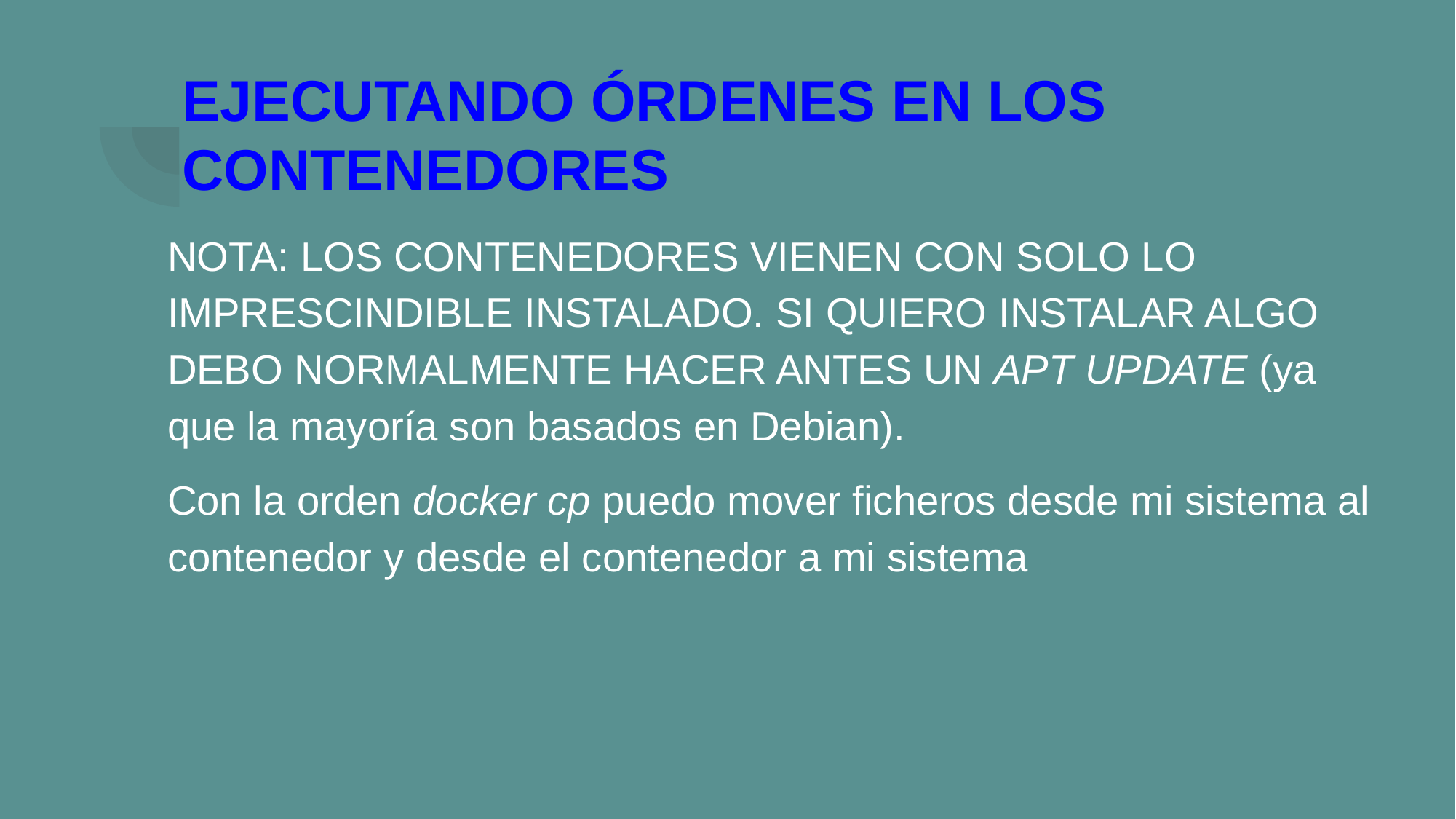

# EJECUTANDO ÓRDENES EN LOS CONTENEDORES
NOTA: LOS CONTENEDORES VIENEN CON SOLO LO IMPRESCINDIBLE INSTALADO. SI QUIERO INSTALAR ALGO DEBO NORMALMENTE HACER ANTES UN APT UPDATE (ya que la mayoría son basados en Debian).
Con la orden docker cp puedo mover ficheros desde mi sistema al contenedor y desde el contenedor a mi sistema